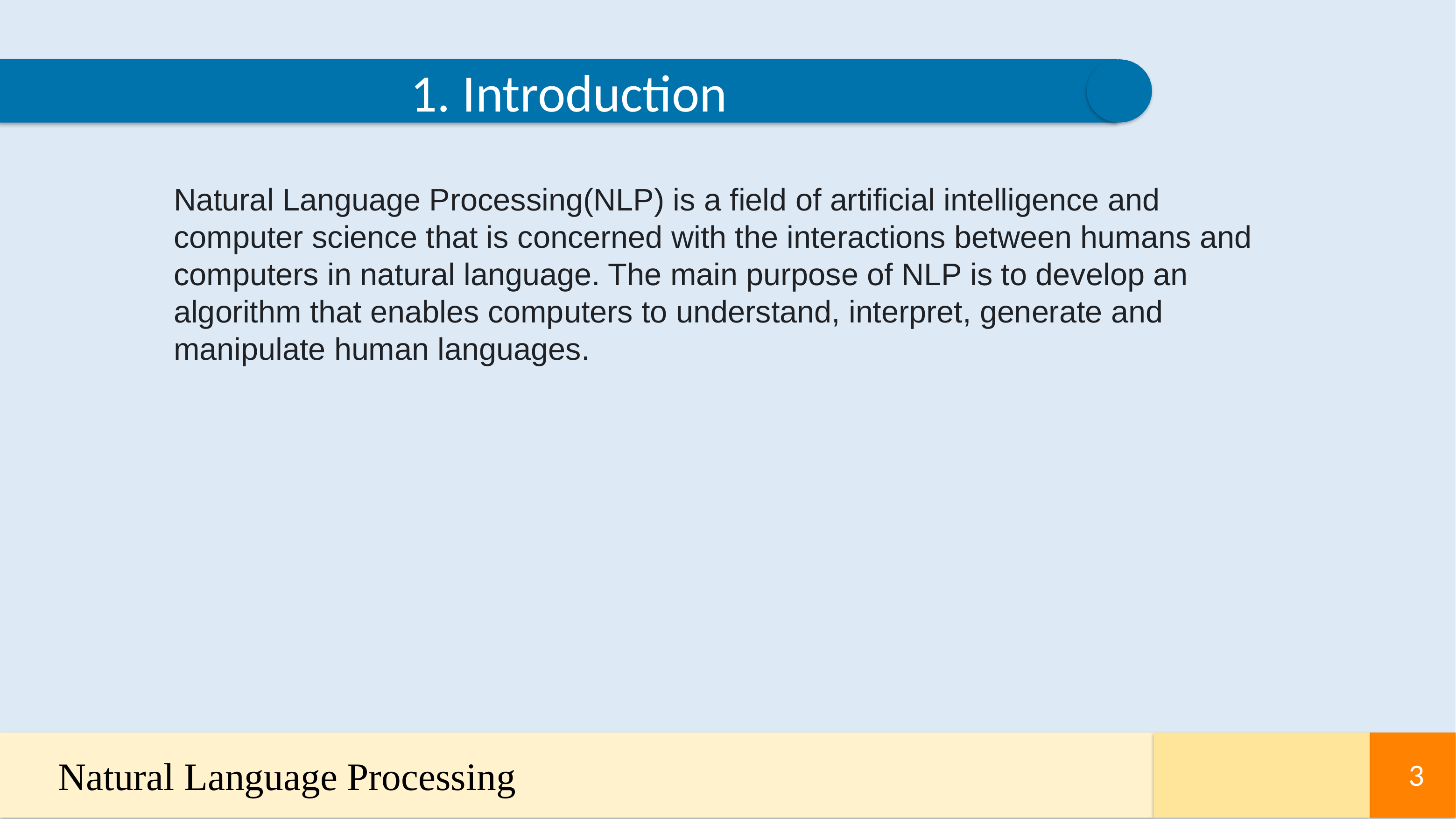

1. Introduction

Natural Language Processing(NLP) is a field of artificial intelligence and computer science that is concerned with the interactions between humans and computers in natural language. The main purpose of NLP is to develop an algorithm that enables computers to understand, interpret, generate and manipulate human languages.

Natural Language Processing
3
3